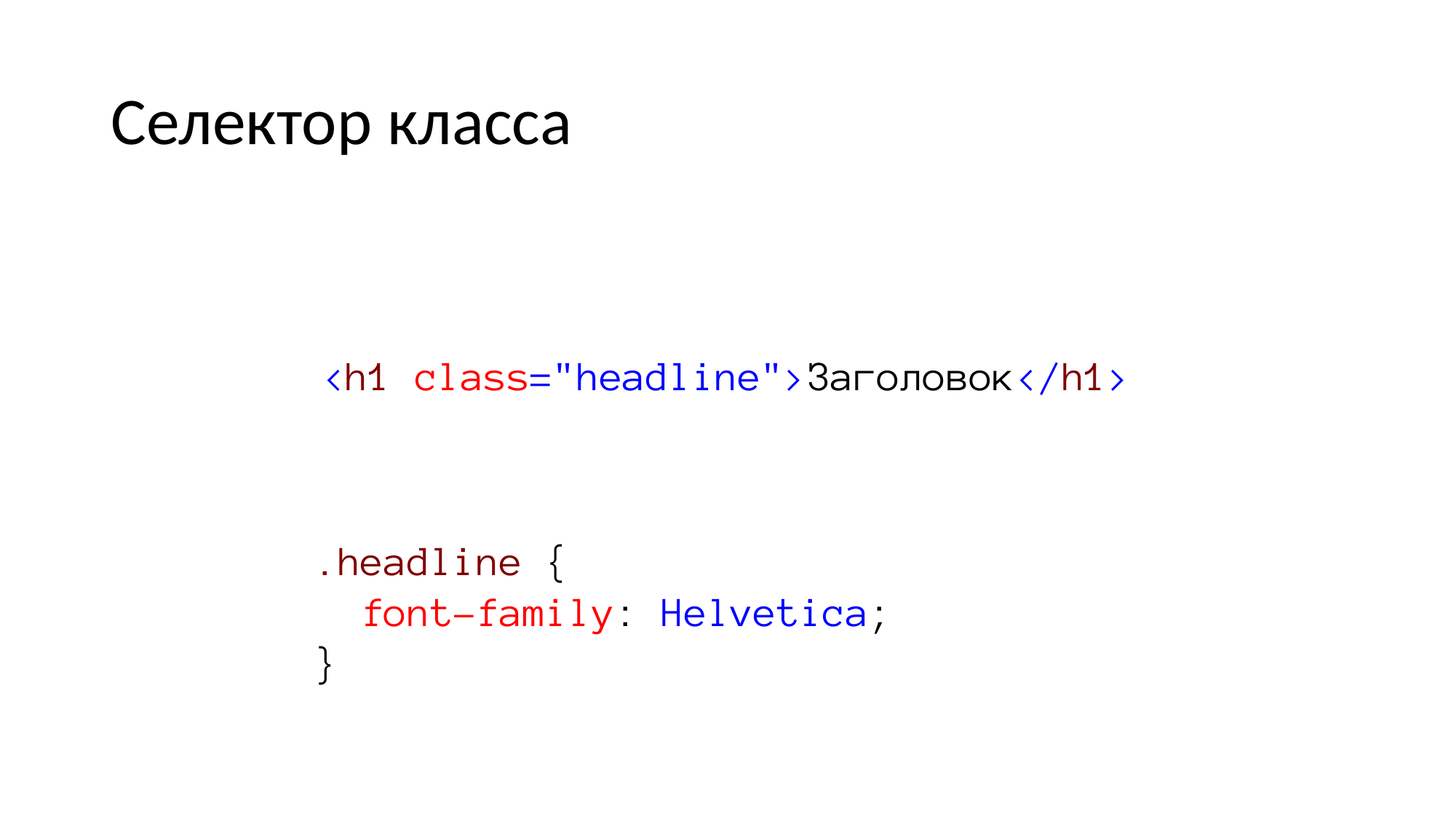

# Селектор класса
<h1 class="headline">Заголовок</h1>
.headline {
  font-family: Helvetica;
}